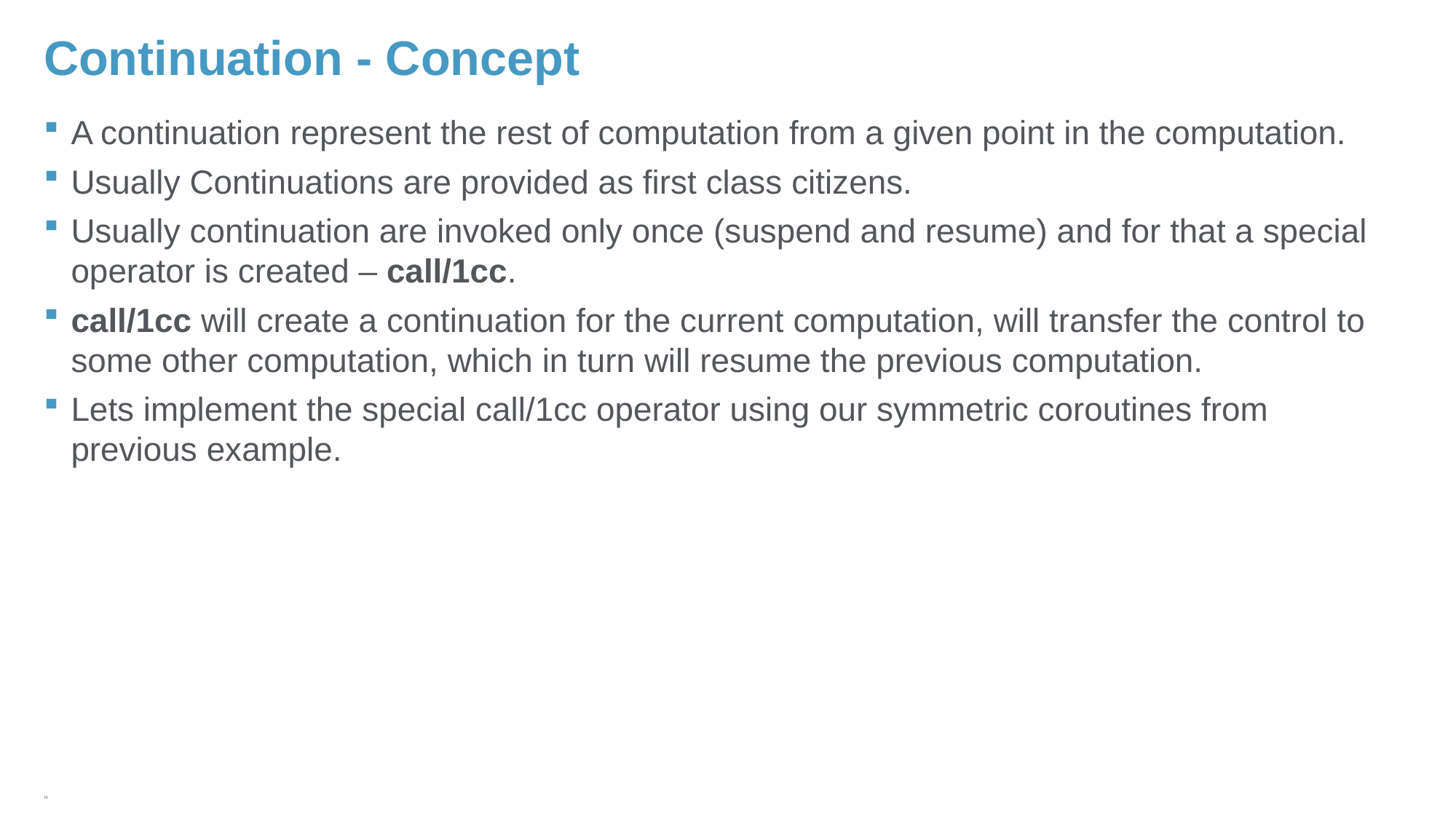

# Continuation - Concept
A continuation represent the rest of computation from a given point in the computation.
Usually Continuations are provided as first class citizens.
Usually continuation are invoked only once (suspend and resume) and for that a special operator is created – call/1cc.
call/1cc will create a continuation for the current computation, will transfer the control to some other computation, which in turn will resume the previous computation.
Lets implement the special call/1cc operator using our symmetric coroutines from previous example.

16